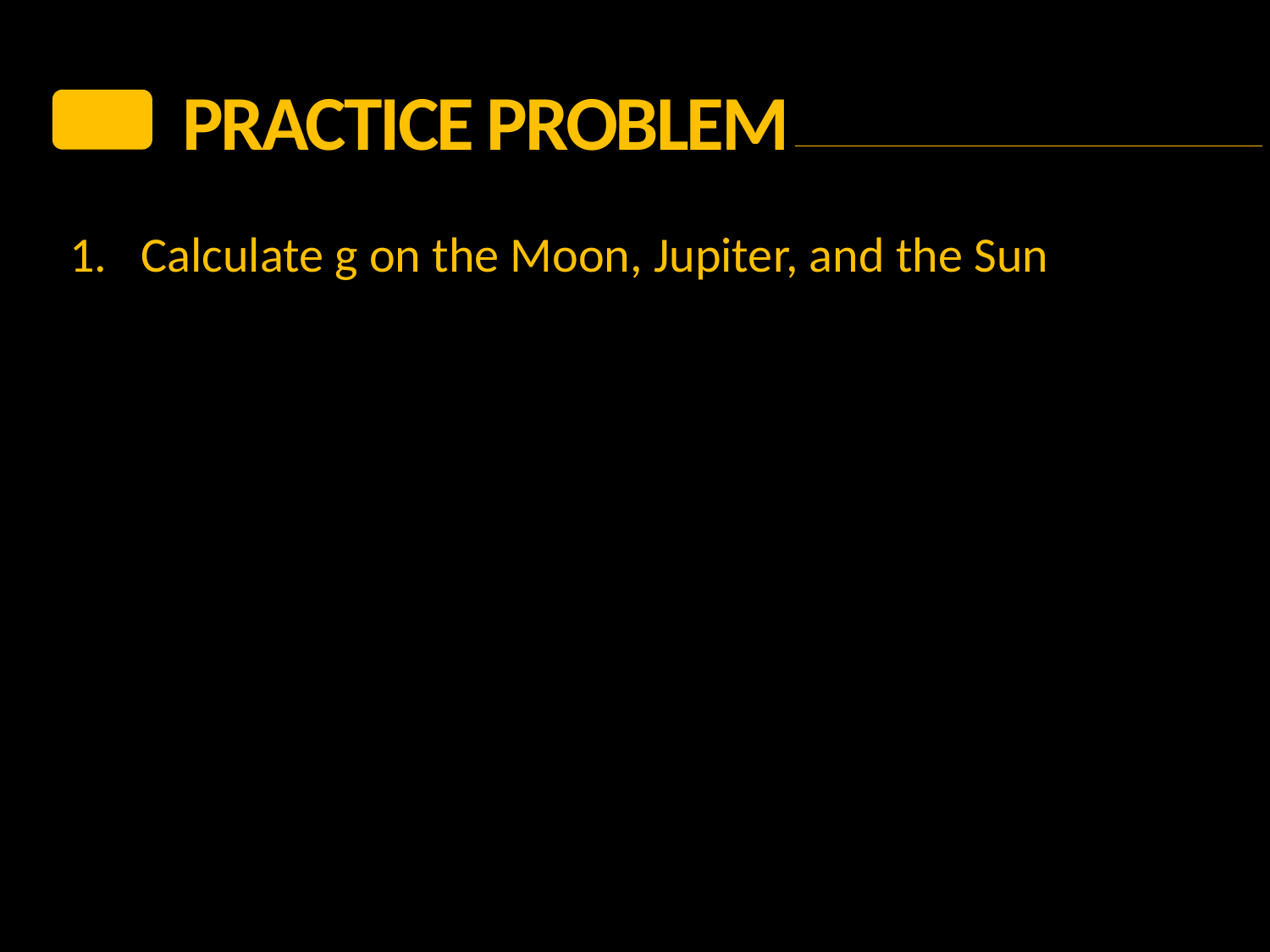

PRACTICE Problem

1.   Calculate g on the Moon, Jupiter, and the Sun